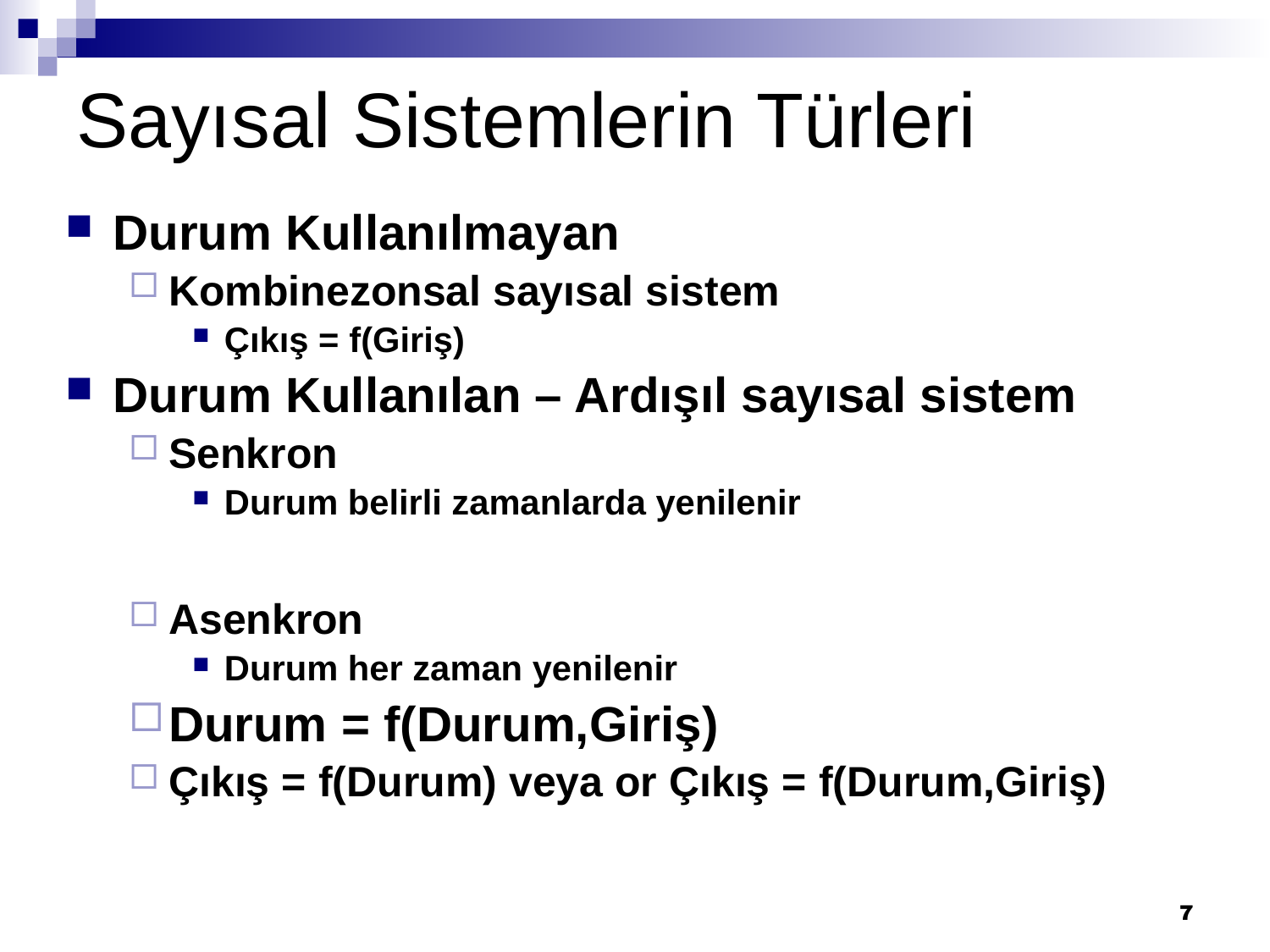

# Sayısal Sistemlerin Türleri
Durum Kullanılmayan
Kombinezonsal sayısal sistem
Çıkış = f(Giriş)
Durum Kullanılan – Ardışıl sayısal sistem
Senkron
Durum belirli zamanlarda yenilenir

Asenkron
Durum her zaman yenilenir
Durum = f(Durum,Giriş)
Çıkış = f(Durum) veya or Çıkış = f(Durum,Giriş)
7